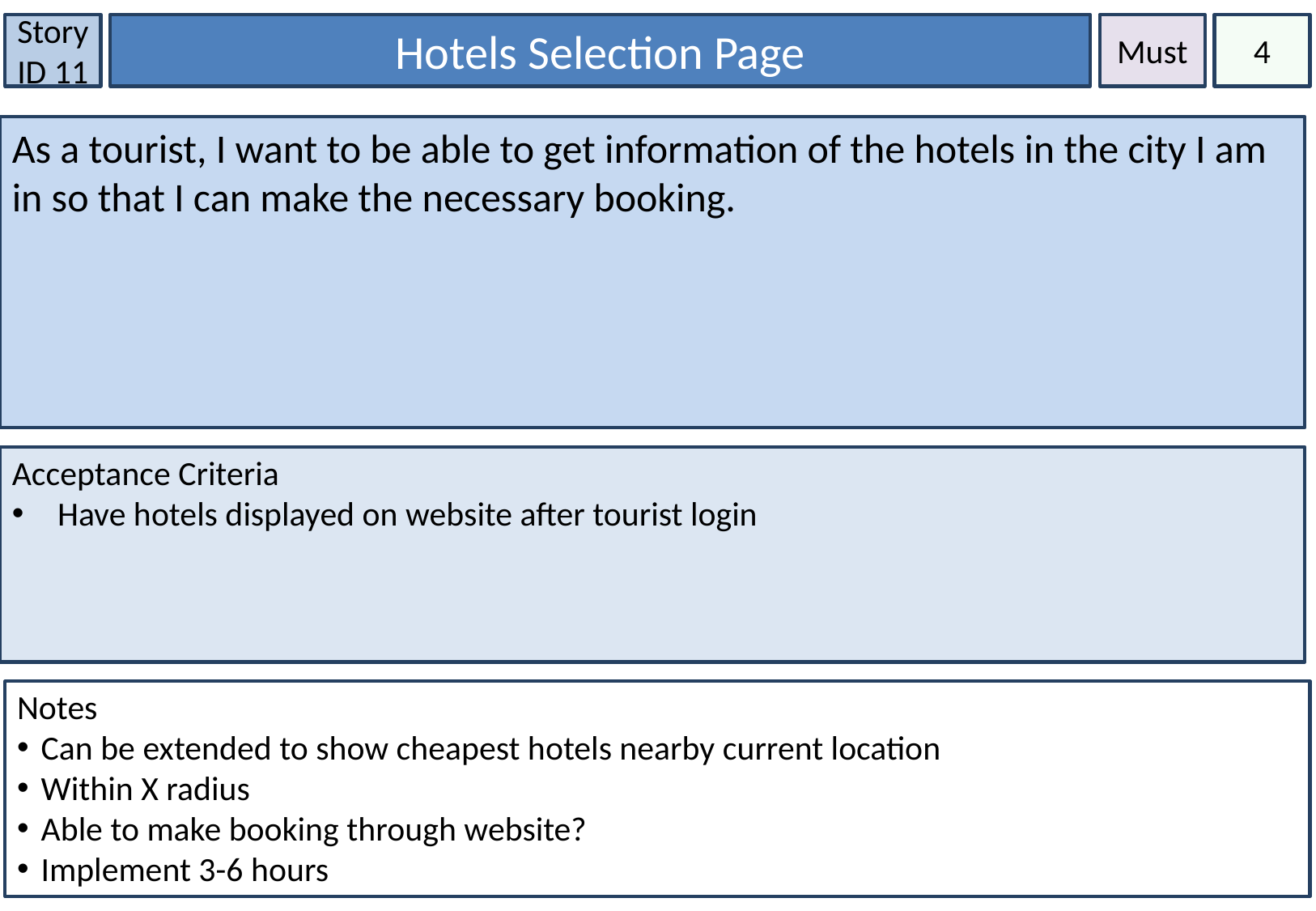

Story ID 11
Hotels Selection Page
Must
4
As a tourist, I want to be able to get information of the hotels in the city I am in so that I can make the necessary booking.
Acceptance Criteria
Have hotels displayed on website after tourist login
Notes
Can be extended to show cheapest hotels nearby current location
Within X radius
Able to make booking through website?
Implement 3-6 hours